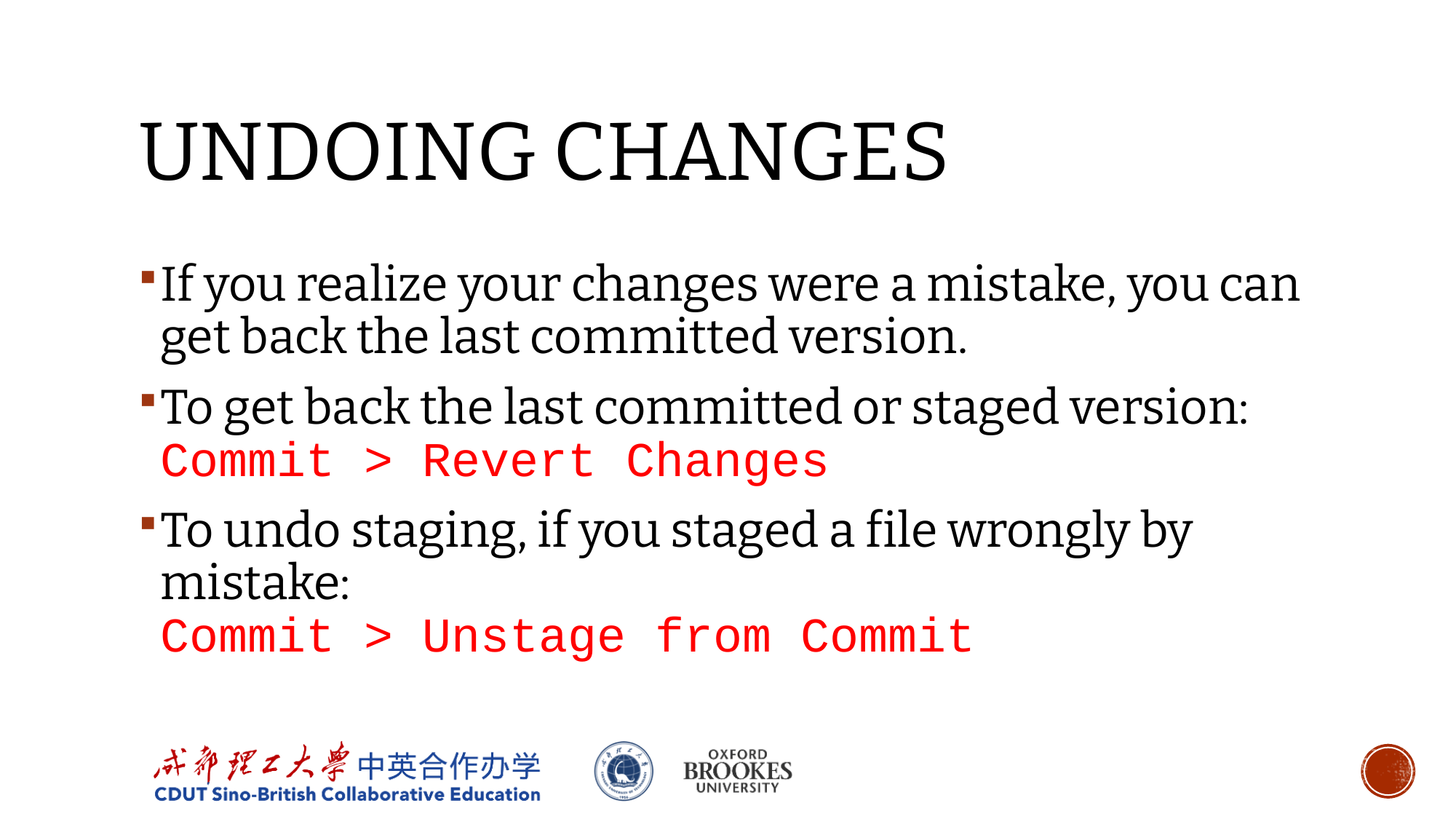

# Undoing changes
If you realize your changes were a mistake, you can get back the last committed version.
To get back the last committed or staged version:
Commit > Revert Changes
To undo staging, if you staged a file wrongly by mistake:
Commit > Unstage from Commit